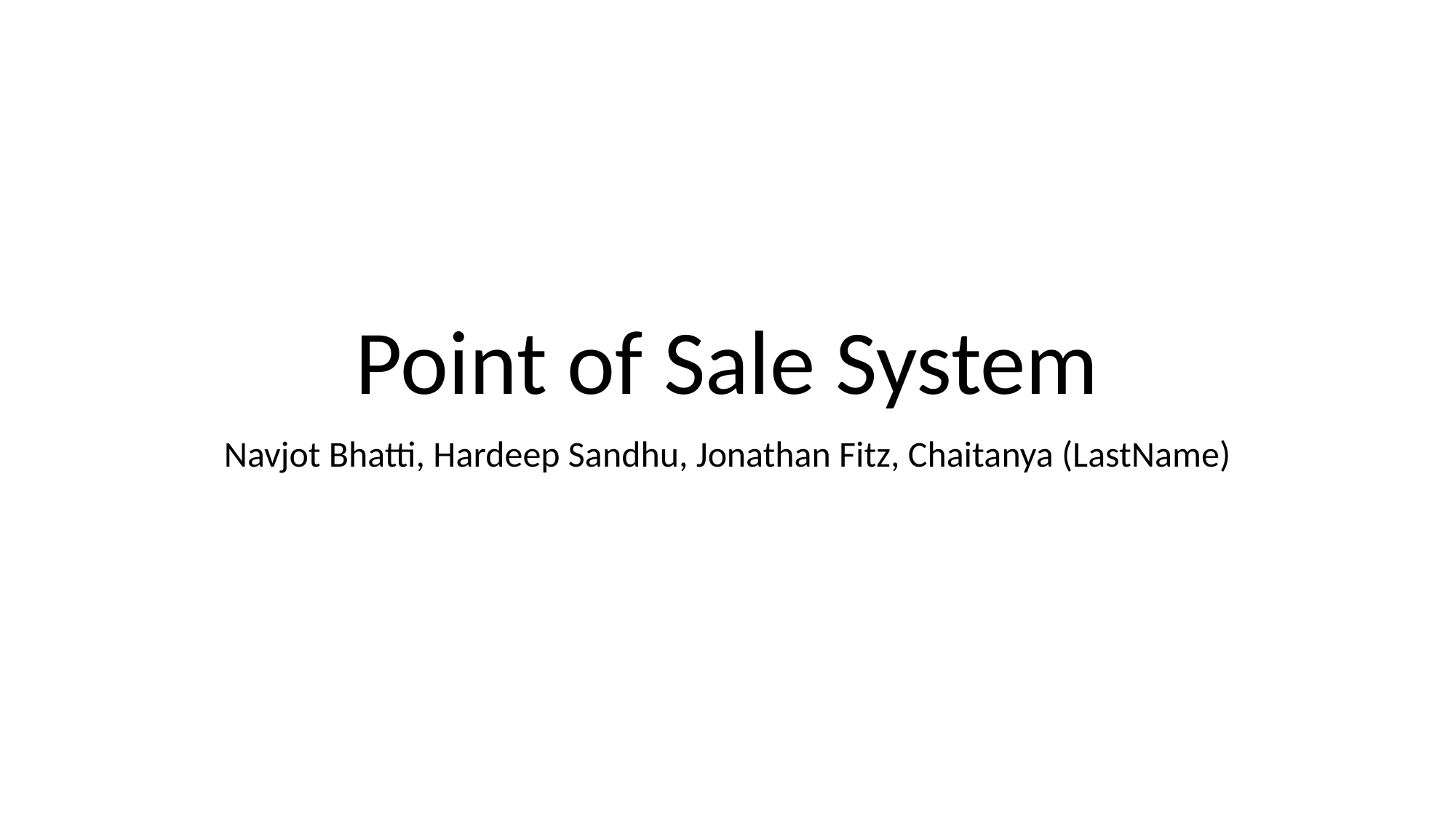

# Point of Sale System
Navjot Bhatti, Hardeep Sandhu, Jonathan Fitz, Chaitanya (LastName)